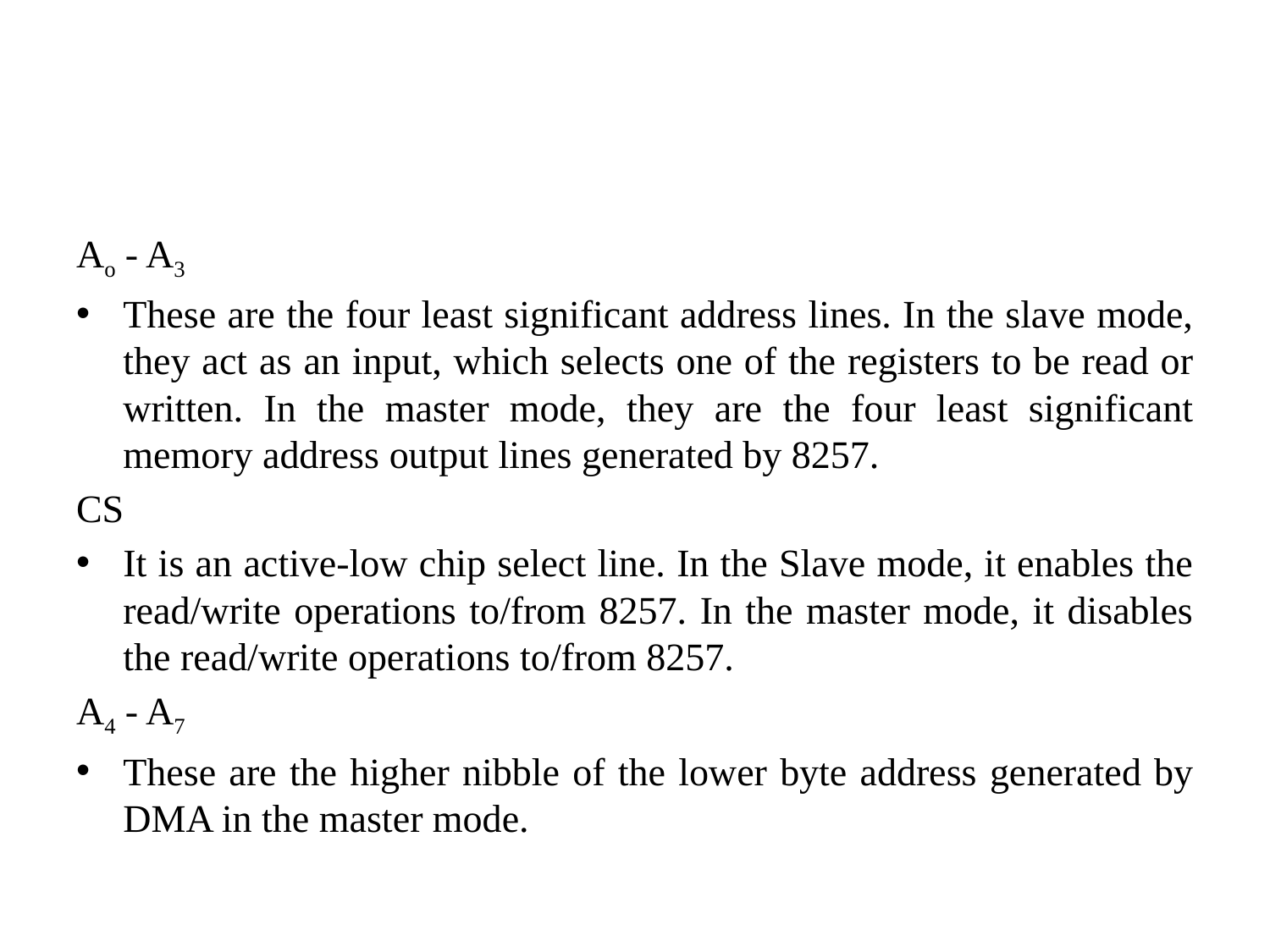

#
Ao - A3
These are the four least significant address lines. In the slave mode, they act as an input, which selects one of the registers to be read or written. In the master mode, they are the four least significant memory address output lines generated by 8257.
CS
It is an active-low chip select line. In the Slave mode, it enables the read/write operations to/from 8257. In the master mode, it disables the read/write operations to/from 8257.
A4 - A7
These are the higher nibble of the lower byte address generated by DMA in the master mode.